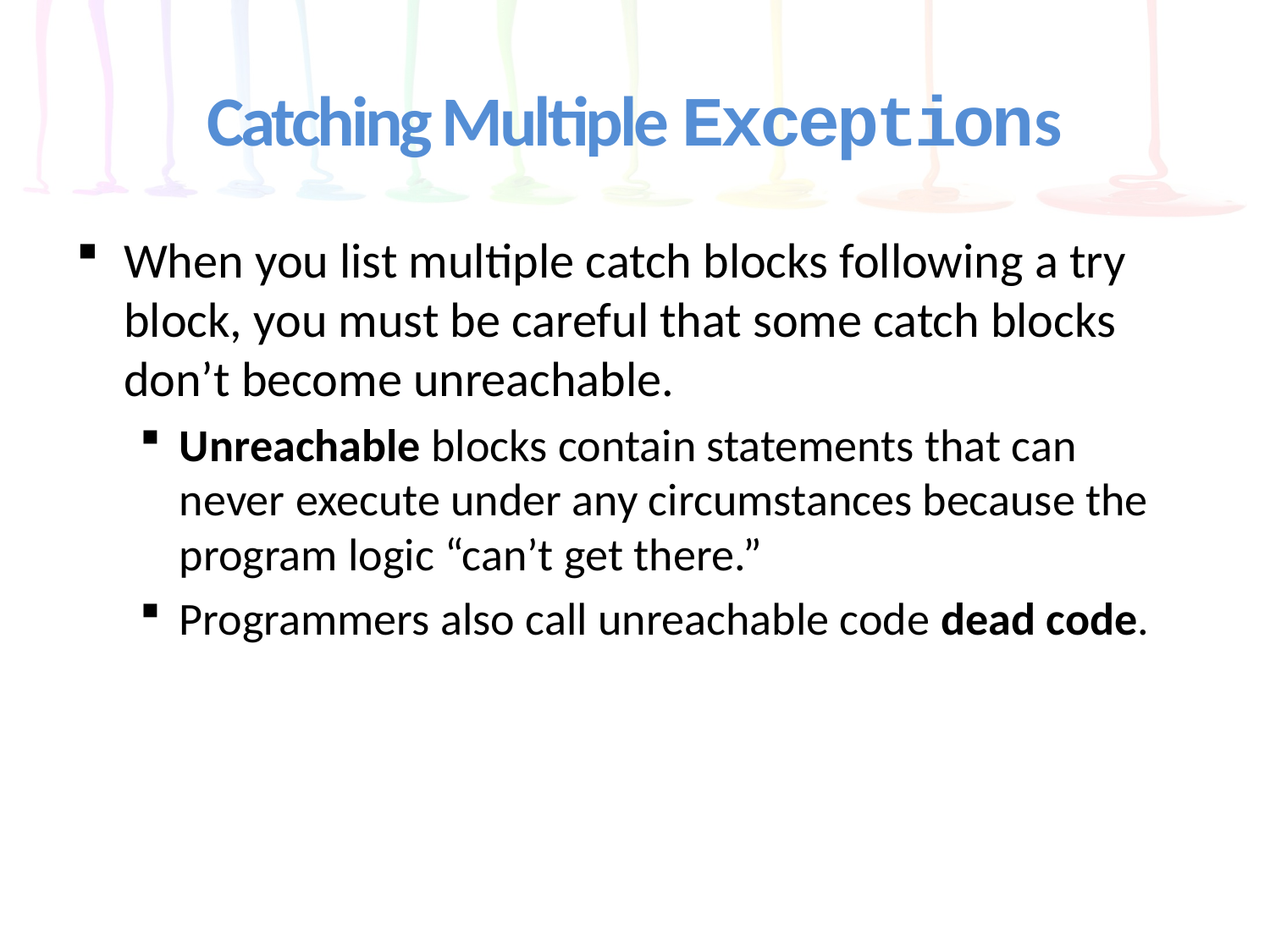

# Catching Multiple Exceptions
When you list multiple catch blocks following a try block, you must be careful that some catch blocks don’t become unreachable.
Unreachable blocks contain statements that can never execute under any circumstances because the program logic “can’t get there.”
Programmers also call unreachable code dead code.